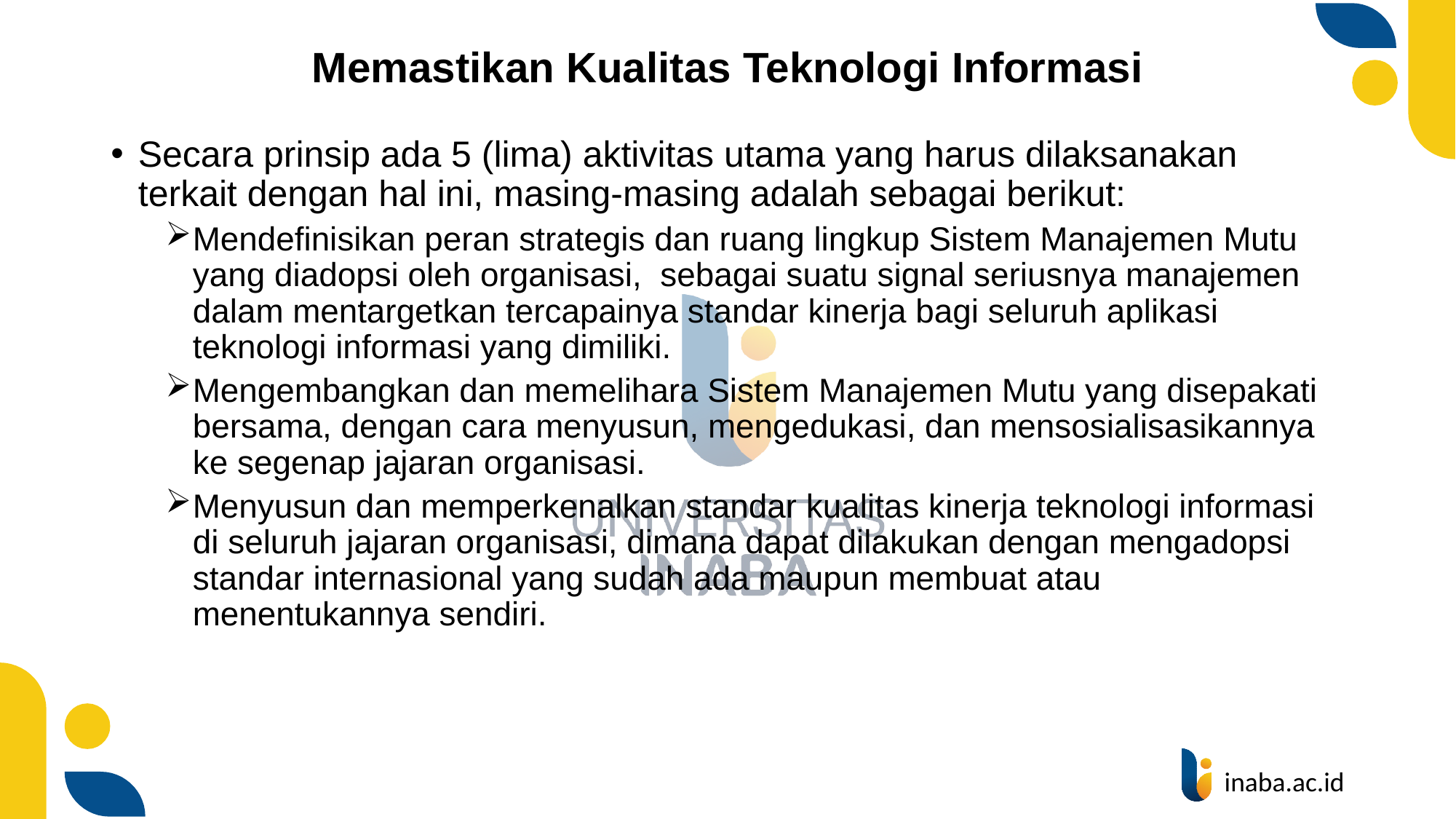

# Memastikan Kualitas Teknologi Informasi
Secara prinsip ada 5 (lima) aktivitas utama yang harus dilaksanakan terkait dengan hal ini, masing-masing adalah sebagai berikut:
Mendefinisikan peran strategis dan ruang lingkup Sistem Manajemen Mutu
yang diadopsi oleh organisasi,  sebagai suatu signal seriusnya manajemen
dalam mentargetkan tercapainya standar kinerja bagi seluruh aplikasi teknologi informasi yang dimiliki.
Mengembangkan dan memelihara Sistem Manajemen Mutu yang disepakati
bersama, dengan cara menyusun, mengedukasi, dan mensosialisasikannya ke segenap jajaran organisasi.
Menyusun dan memperkenalkan standar kualitas kinerja teknologi informasi
di seluruh jajaran organisasi, dimana dapat dilakukan dengan mengadopsi
standar internasional yang sudah ada maupun membuat atau menentukannya sendiri.